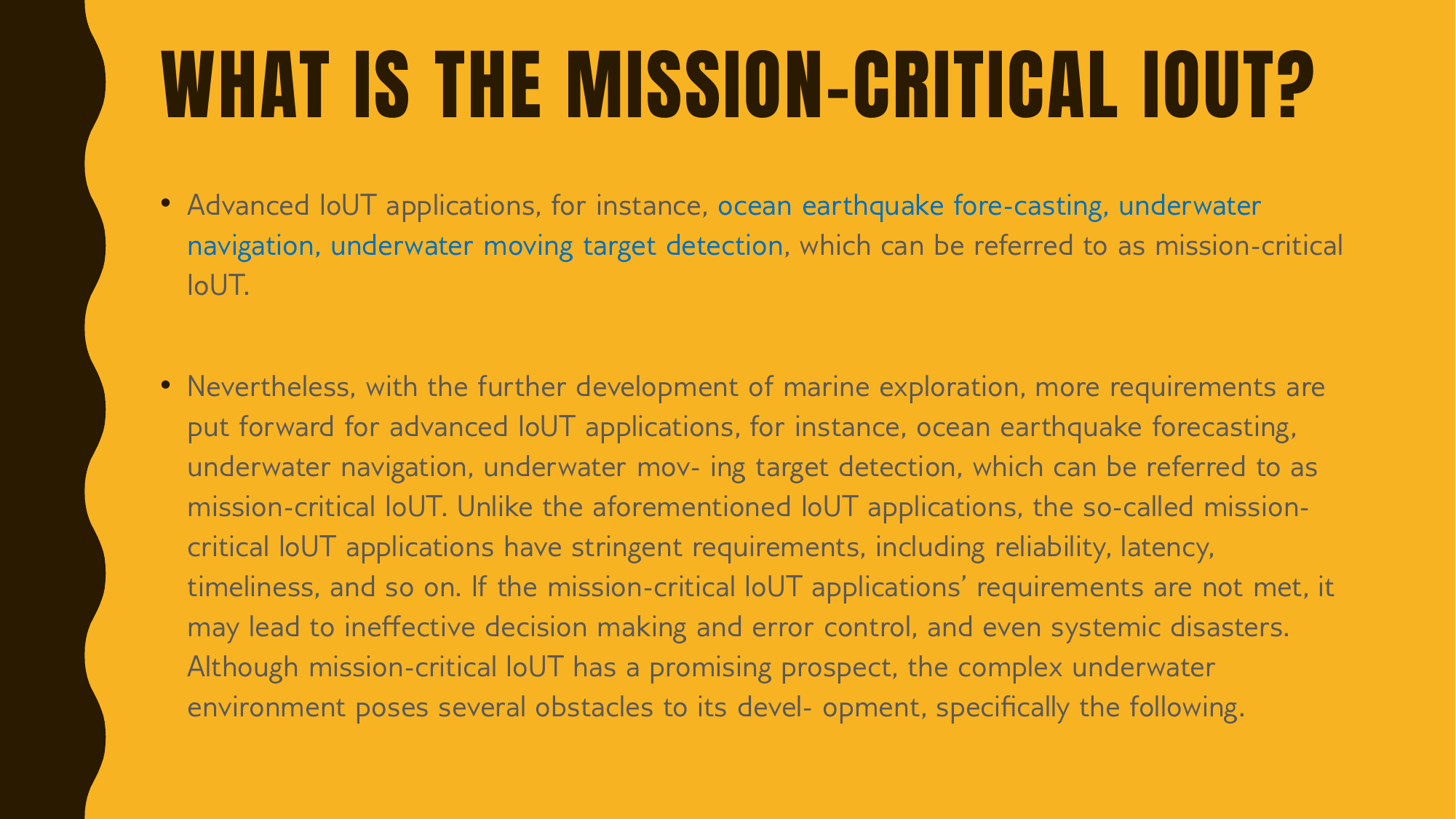

# What ıs the mIssIon-crItIcal IoUT?
Advanced IoUT applications, for instance, ocean earthquake fore-casting, underwater navigation, underwater moving target detection, which can be referred to as mission-critical IoUT.

Nevertheless, with the further development of marine exploration, more requirements are put forward for advanced IoUT applications, for instance, ocean earthquake forecasting, underwater navigation, underwater mov- ing target detection, which can be referred to as mission-critical IoUT. Unlike the aforementioned IoUT applications, the so-called mission-critical IoUT applications have stringent requirements, including reliability, latency, timeliness, and so on. If the mission-critical IoUT applications’ requirements are not met, it may lead to ineffective decision making and error control, and even systemic disasters. Although mission-critical IoUT has a promising prospect, the complex underwater environment poses several obstacles to its devel- opment, specifically the following.